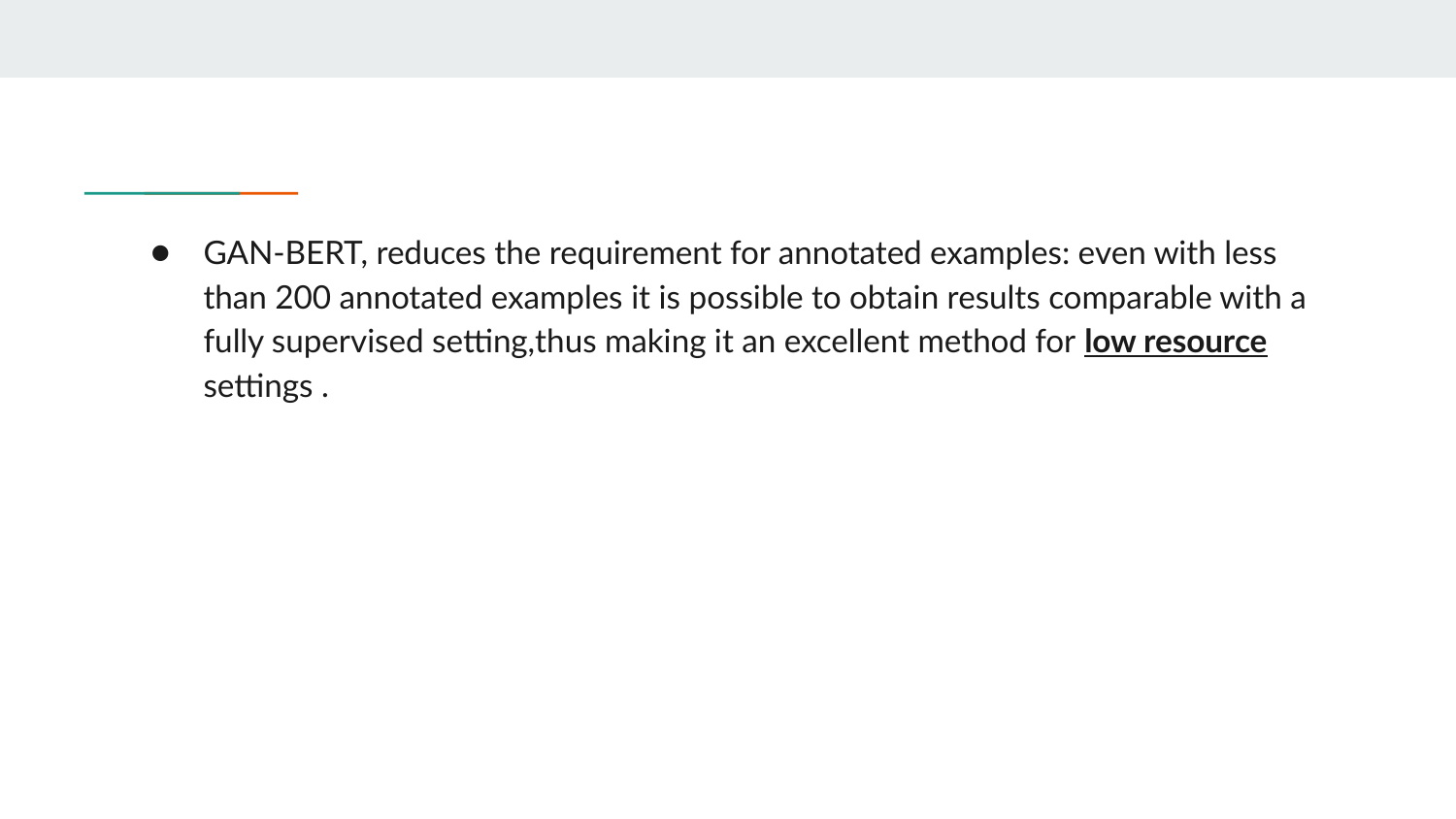

GAN-BERT, reduces the requirement for annotated examples: even with less than 200 annotated examples it is possible to obtain results comparable with a fully supervised setting,thus making it an excellent method for low resource settings .